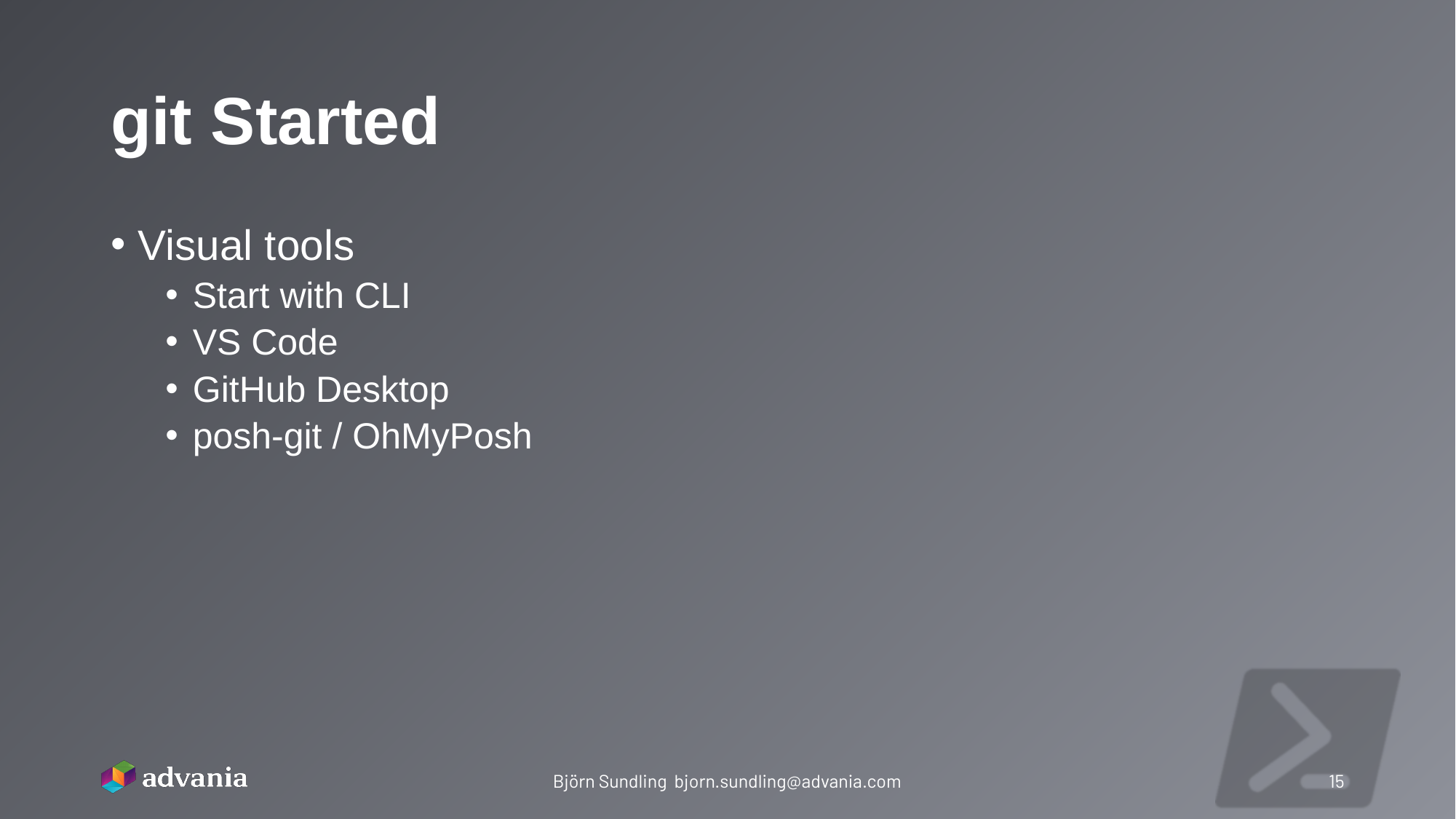

# git Started
Visual tools
Start with CLI
VS Code
GitHub Desktop
posh-git / OhMyPosh
Björn Sundling  bjorn.sundling@advania.com
15